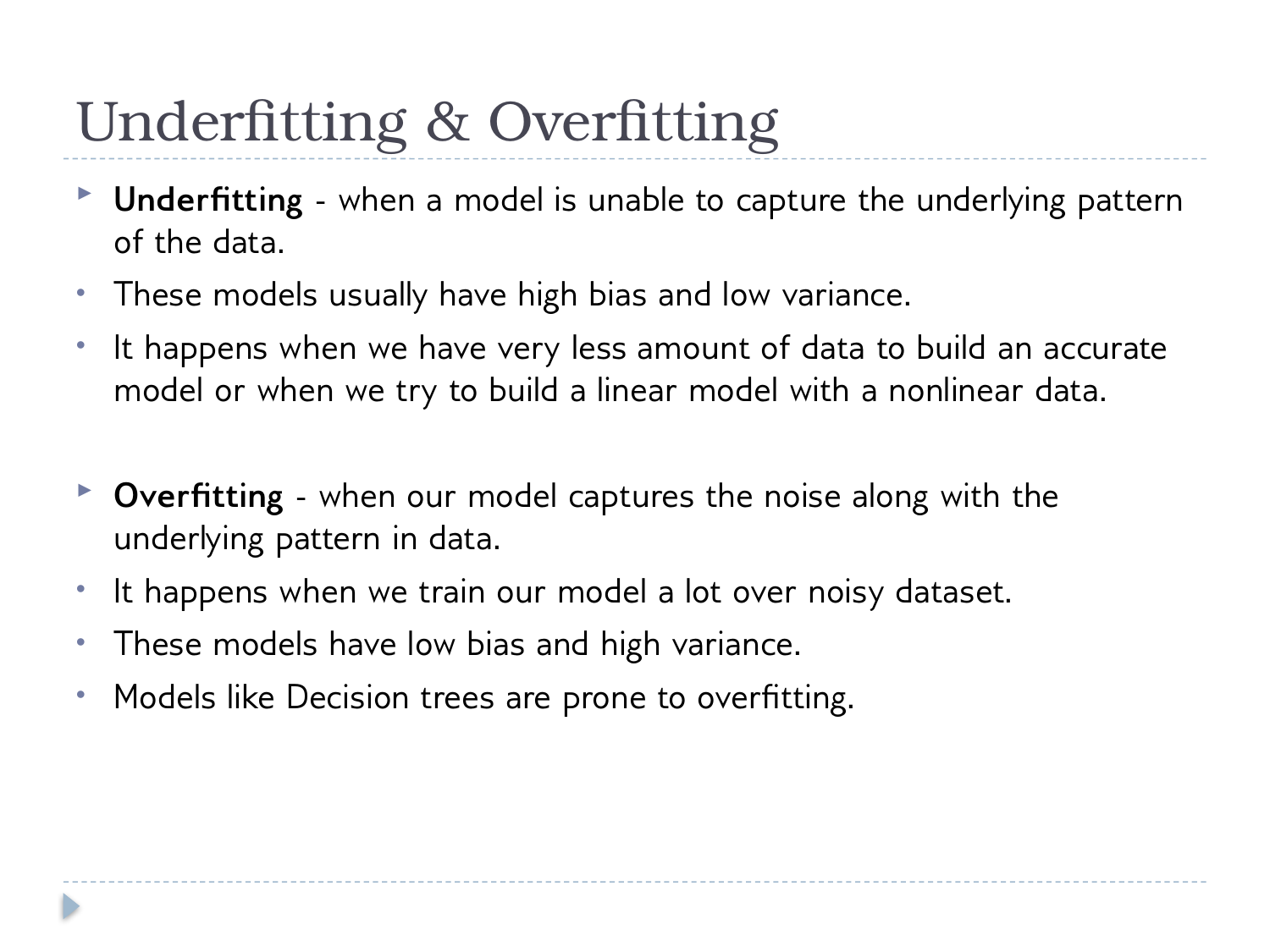

# Underfitting & Overfitting
Underfitting - when a model is unable to capture the underlying pattern of the data.
These models usually have high bias and low variance.
It happens when we have very less amount of data to build an accurate model or when we try to build a linear model with a nonlinear data.

Overfitting - when our model captures the noise along with the underlying pattern in data.
It happens when we train our model a lot over noisy dataset.
These models have low bias and high variance.
Models like Decision trees are prone to overfitting.